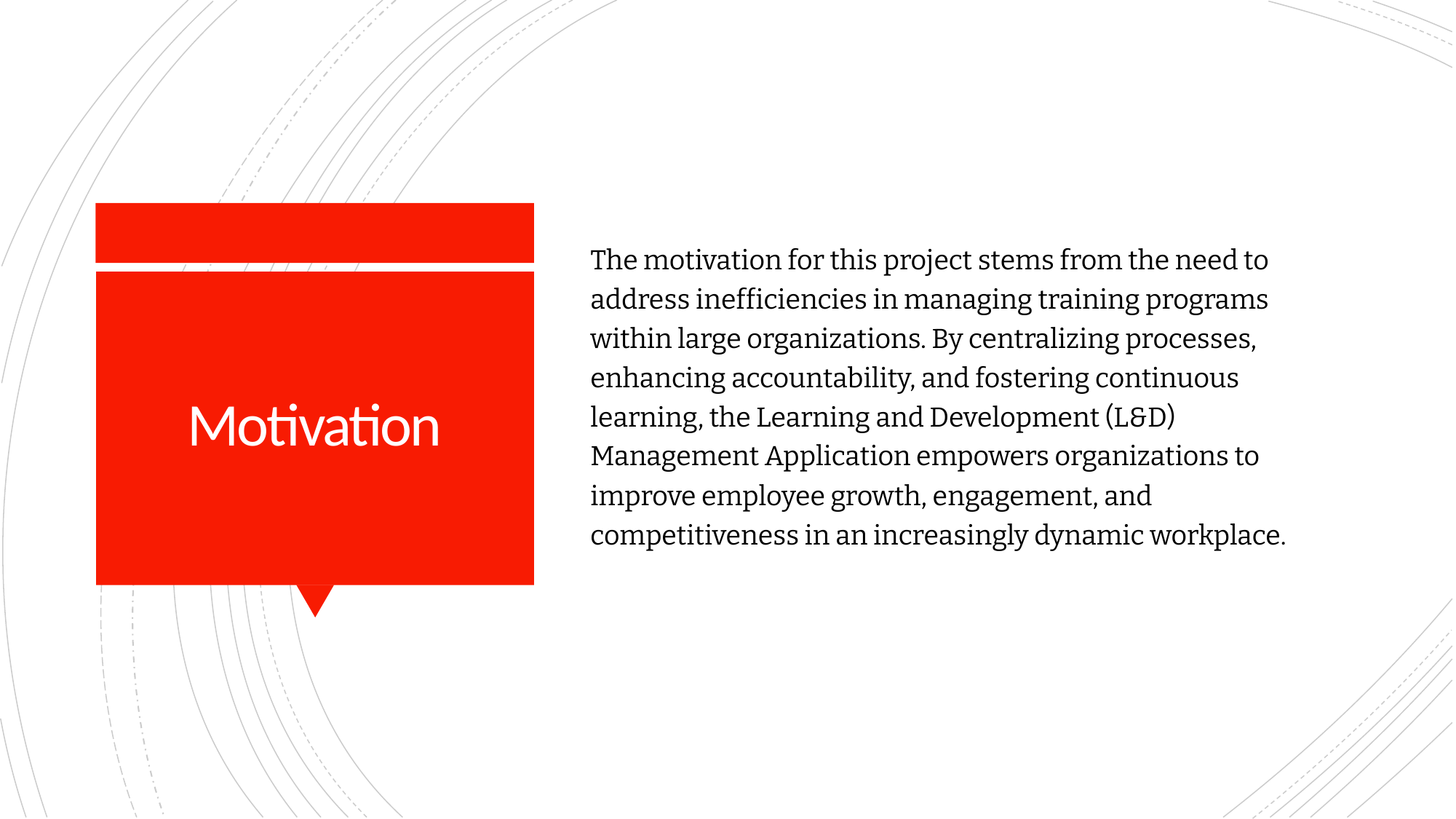

The motivation for this project stems from the need to address inefficiencies in managing training programs within large organizations. By centralizing processes, enhancing accountability, and fostering continuous learning, the Learning and Development (L&D) Management Application empowers organizations to improve employee growth, engagement, and competitiveness in an increasingly dynamic workplace.
# Motivation